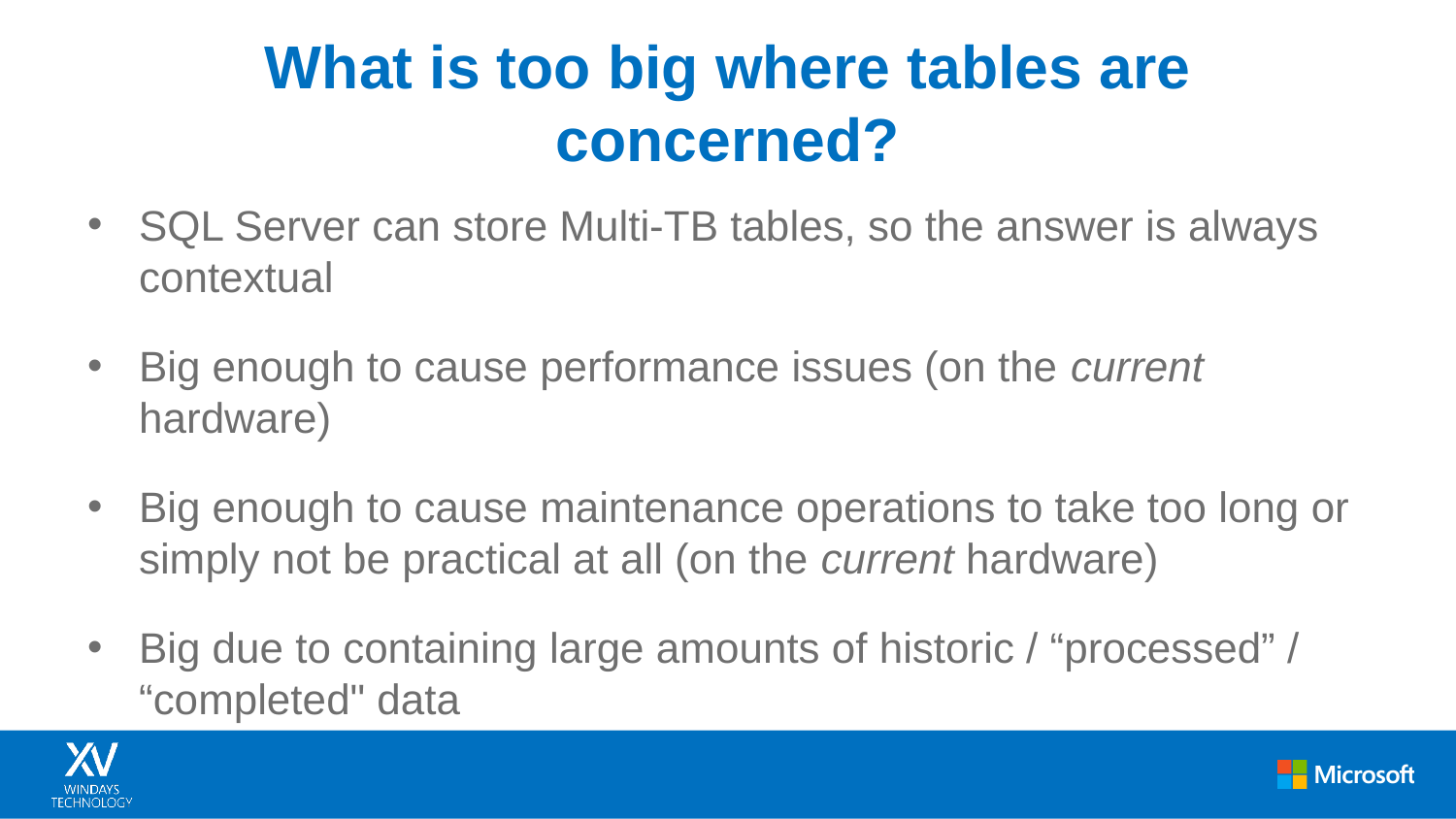

# What is too big where tables are concerned?
SQL Server can store Multi-TB tables, so the answer is always contextual

Big enough to cause performance issues (on the current hardware)

Big enough to cause maintenance operations to take too long or simply not be practical at all (on the current hardware)

Big due to containing large amounts of historic / “processed” / “completed" data